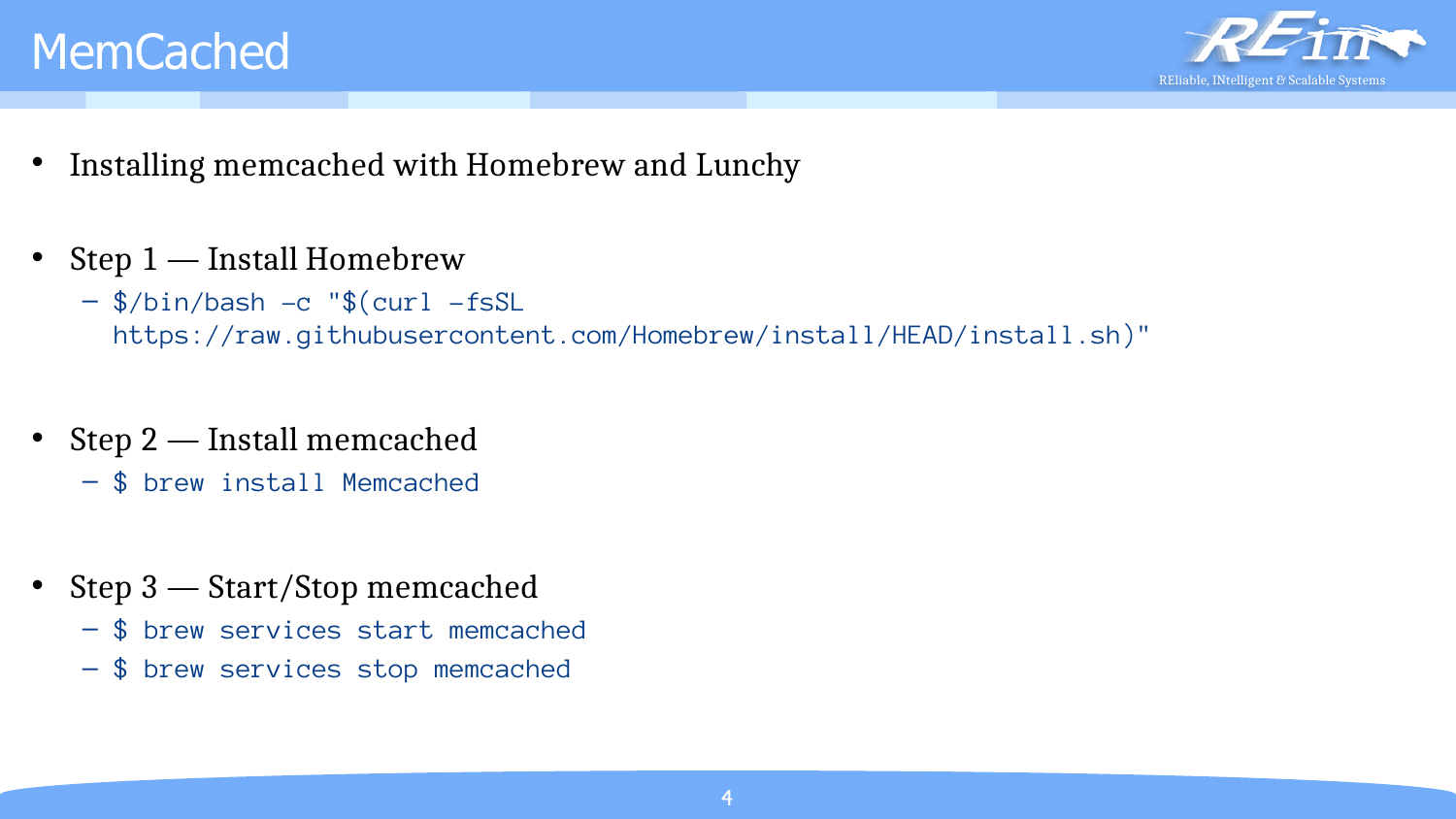

# MemCached
Installing memcached with Homebrew and Lunchy

Step 1 — Install Homebrew
$/bin/bash -c "$(curl -fsSL https://raw.githubusercontent.com/Homebrew/install/HEAD/install.sh)"

Step 2 — Install memcached
$ brew install Memcached

Step 3 — Start/Stop memcached
$ brew services start memcached
$ brew services stop memcached
4